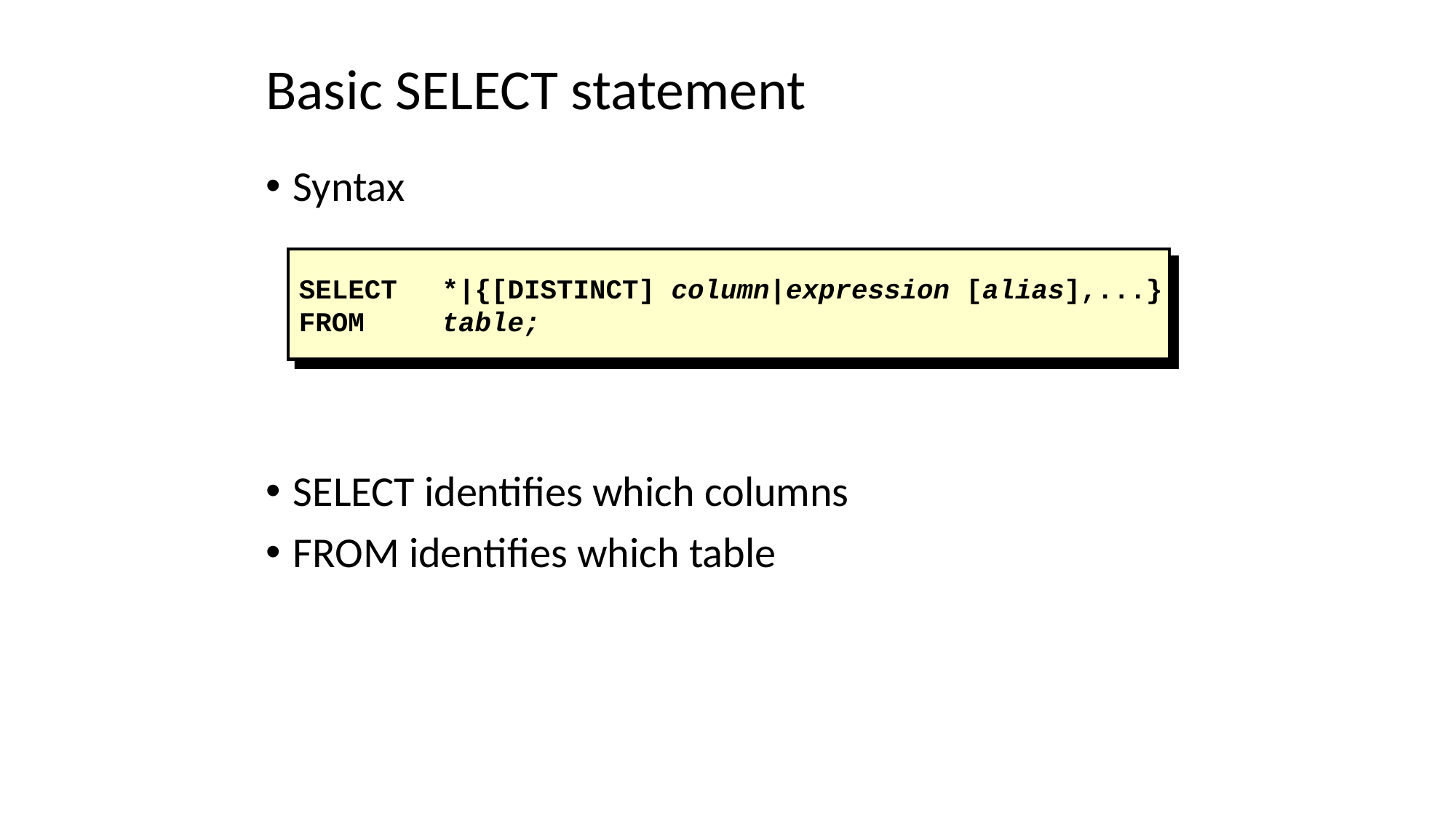

# Basic SELECT statement
Syntax

SELECT identifies which columns
FROM identifies which table

SELECT	*|{[DISTINCT] column|expression [alias],...}
FROM	table;